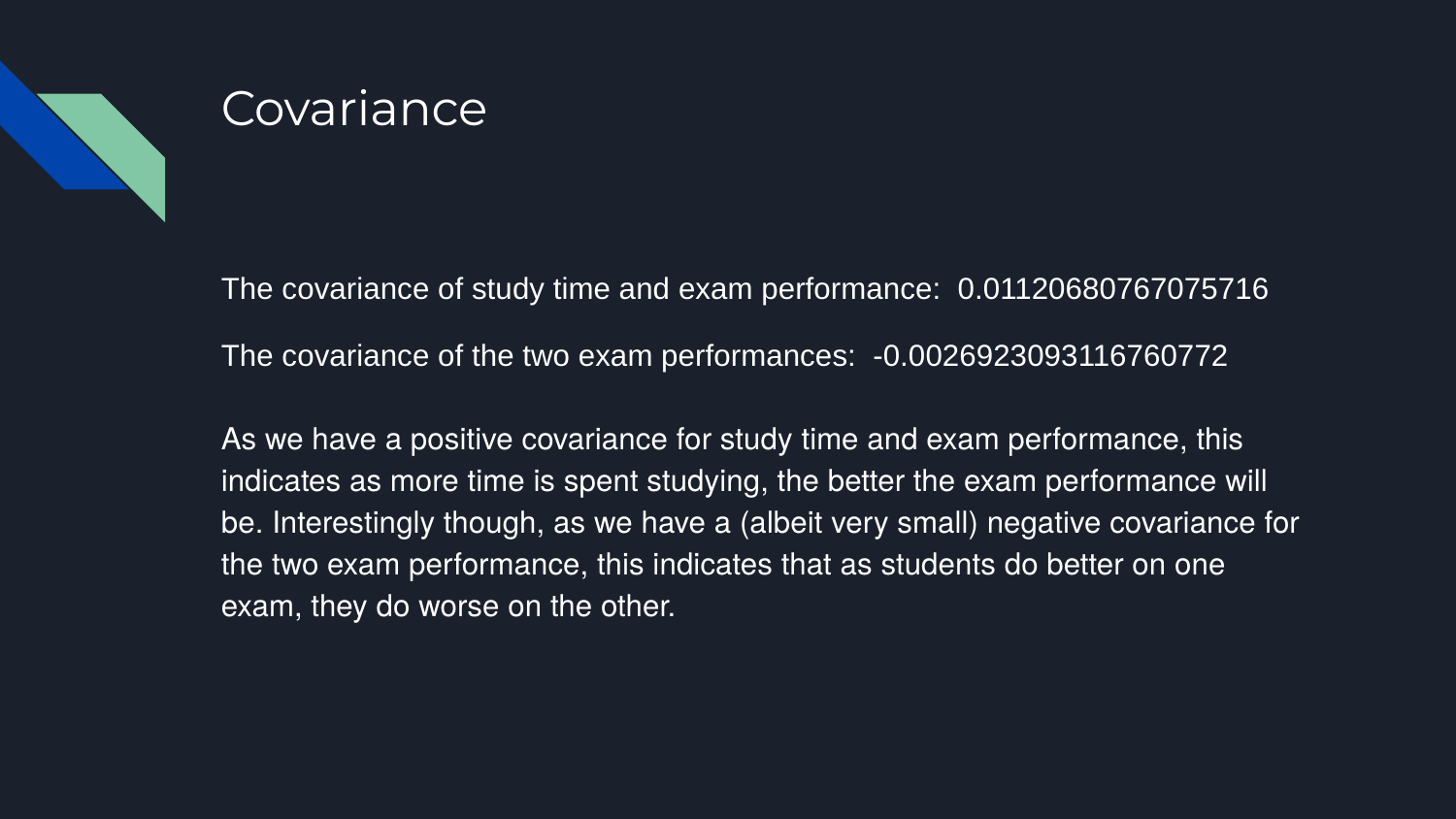

# Covariance
The covariance of study time and exam performance:  0.01120680767075716
The covariance of the two exam performances:  -0.0026923093116760772

As we have a positive covariance for study time and exam performance, this indicates as more time is spent studying, the better the exam performance will be. Interestingly though, as we have a (albeit very small) negative covariance for the two exam performance, this indicates that as students do better on one exam, they do worse on the other.